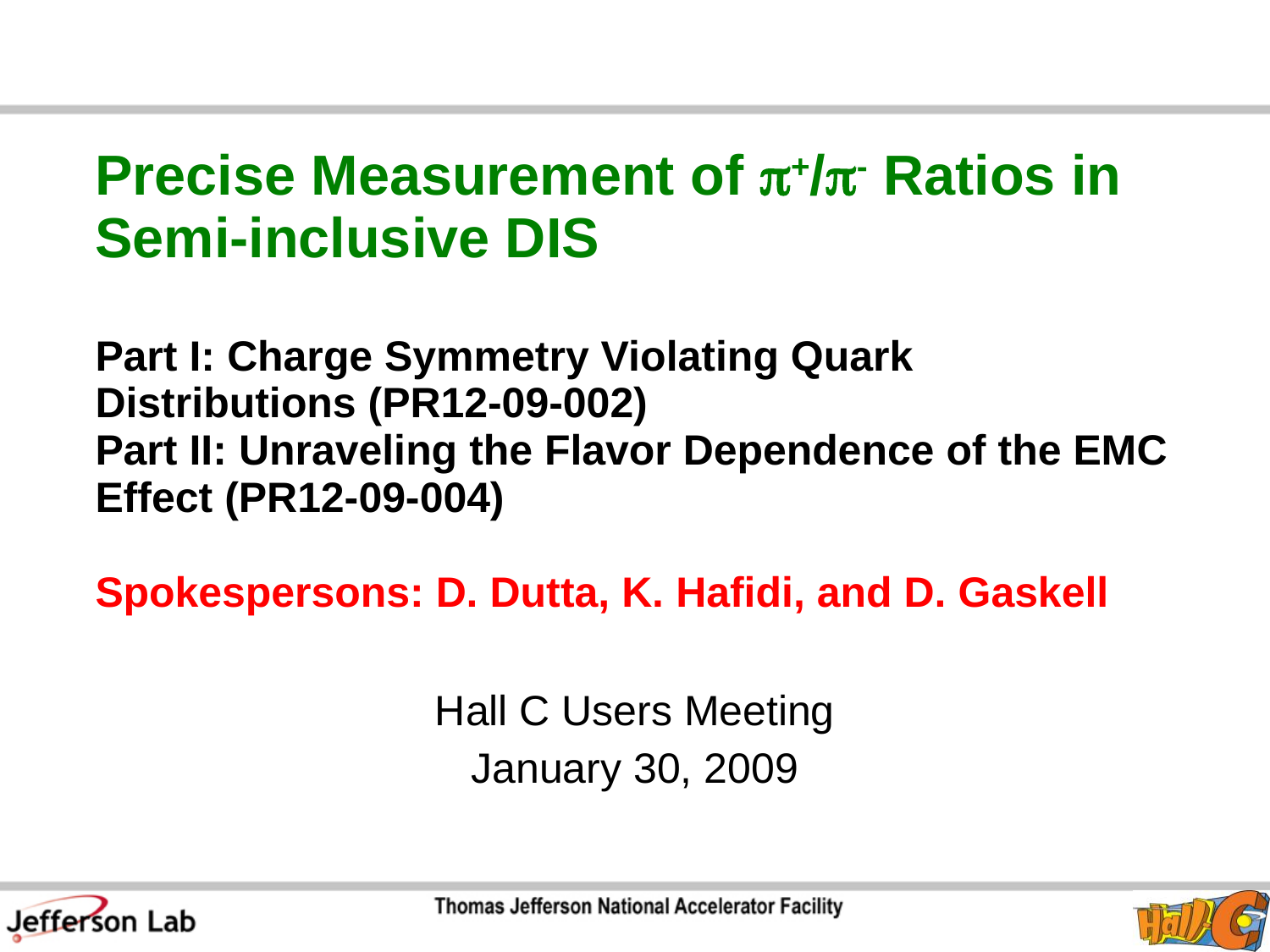

# Precise Measurement of π+/π- Ratios in Semi-inclusive DIS Part I: Charge Symmetry Violating Quark Distributions (PR12-09-002) Part II: Unraveling the Flavor Dependence of the EMC Effect (PR12-09-004) Spokespersons: D. Dutta, K. Hafidi, and D. Gaskell
Hall C Users Meeting
January 30, 2009